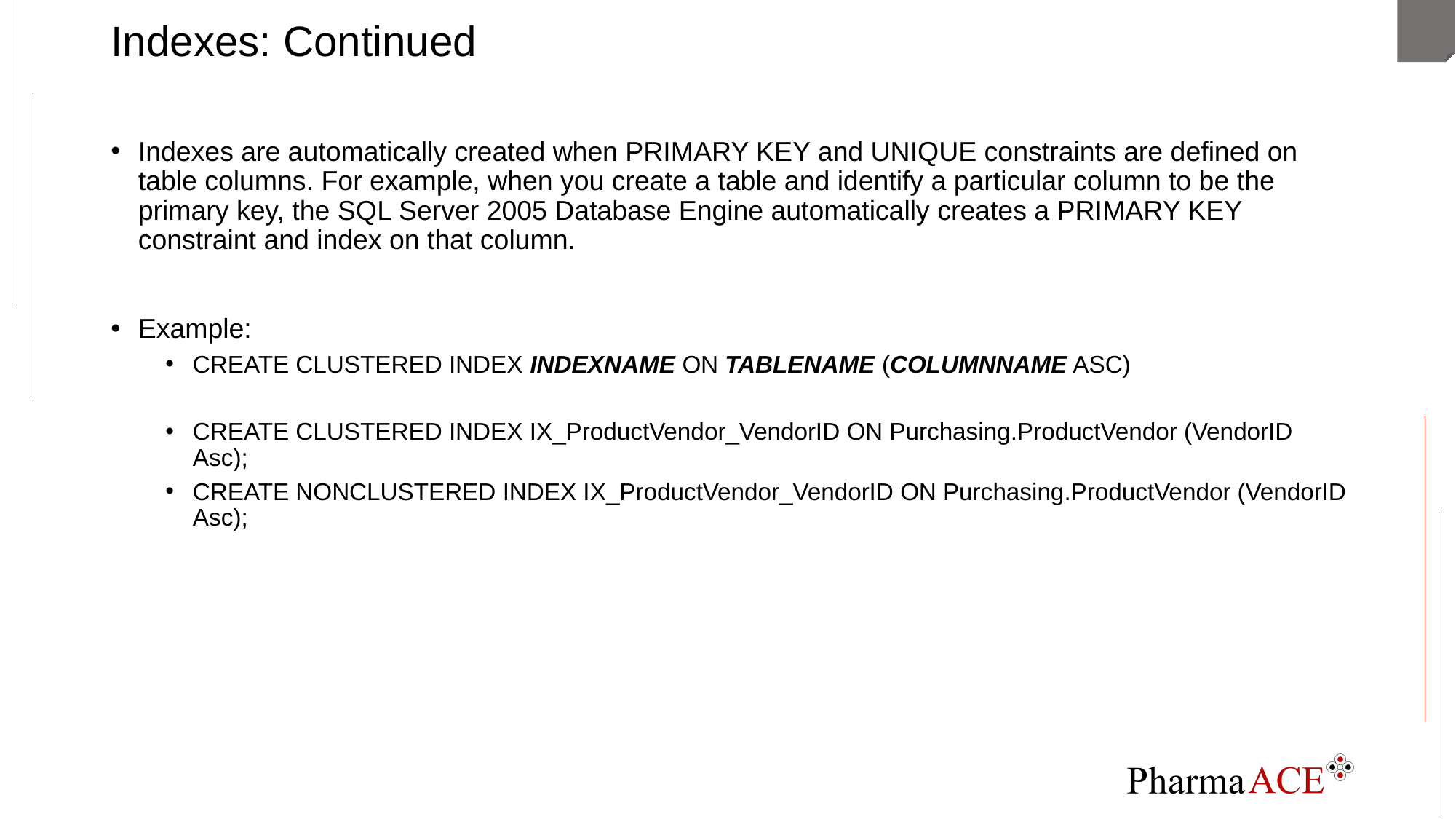

# Indexes: Continued
Indexes are automatically created when PRIMARY KEY and UNIQUE constraints are defined on table columns. For example, when you create a table and identify a particular column to be the primary key, the SQL Server 2005 Database Engine automatically creates a PRIMARY KEY constraint and index on that column.

Example:
CREATE CLUSTERED INDEX INDEXNAME ON TABLENAME (COLUMNNAME ASC)

CREATE CLUSTERED INDEX IX_ProductVendor_VendorID ON Purchasing.ProductVendor (VendorID Asc);
CREATE NONCLUSTERED INDEX IX_ProductVendor_VendorID ON Purchasing.ProductVendor (VendorID Asc);